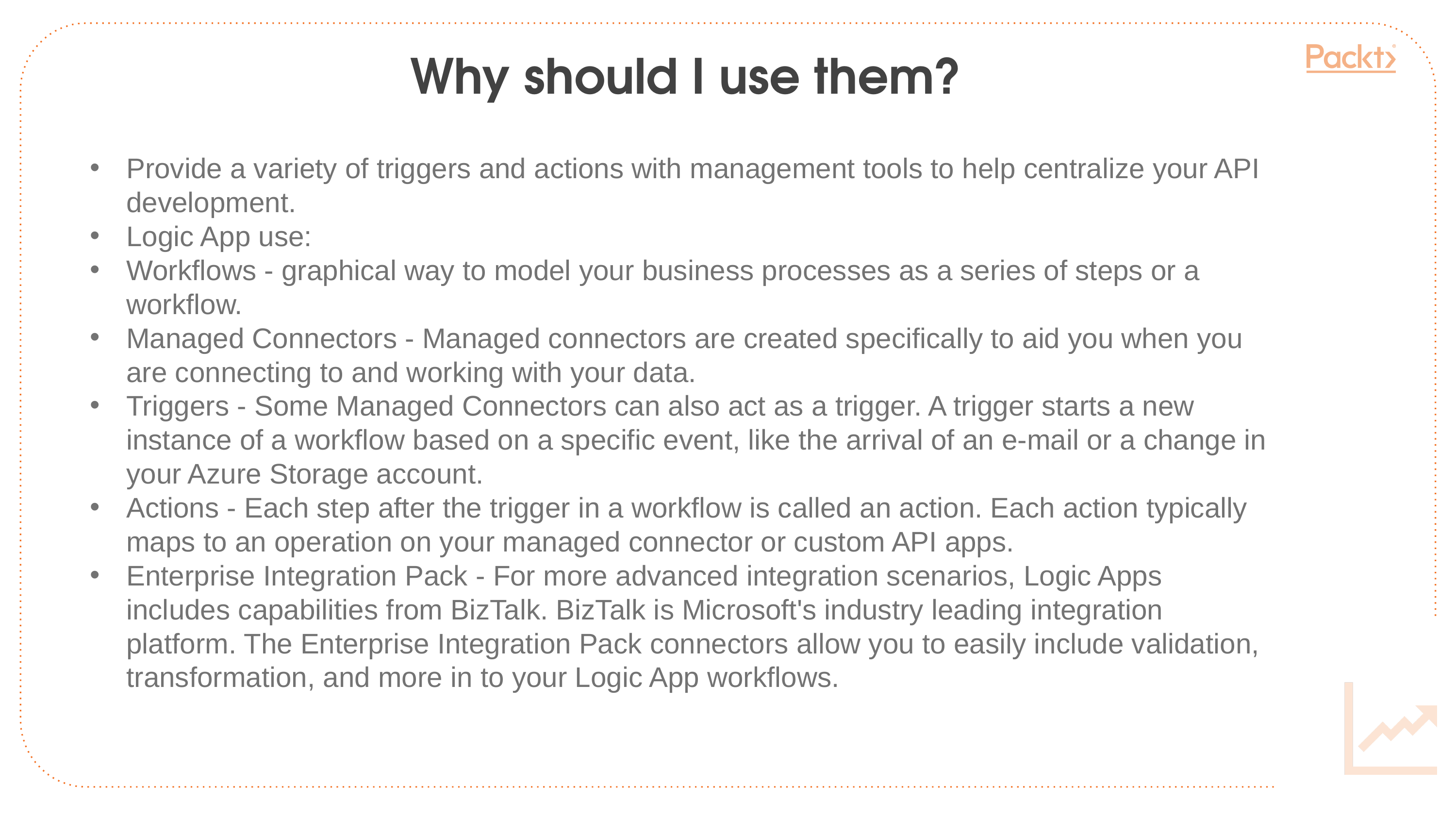

Why should I use them?
Provide a variety of triggers and actions with management tools to help centralize your API development.
Logic App use:
Workflows - graphical way to model your business processes as a series of steps or a workflow.
Managed Connectors - Managed connectors are created specifically to aid you when you are connecting to and working with your data.
Triggers - Some Managed Connectors can also act as a trigger. A trigger starts a new instance of a workflow based on a specific event, like the arrival of an e-mail or a change in your Azure Storage account.
Actions - Each step after the trigger in a workflow is called an action. Each action typically maps to an operation on your managed connector or custom API apps.
Enterprise Integration Pack - For more advanced integration scenarios, Logic Apps includes capabilities from BizTalk. BizTalk is Microsoft's industry leading integration platform. The Enterprise Integration Pack connectors allow you to easily include validation, transformation, and more in to your Logic App workflows.